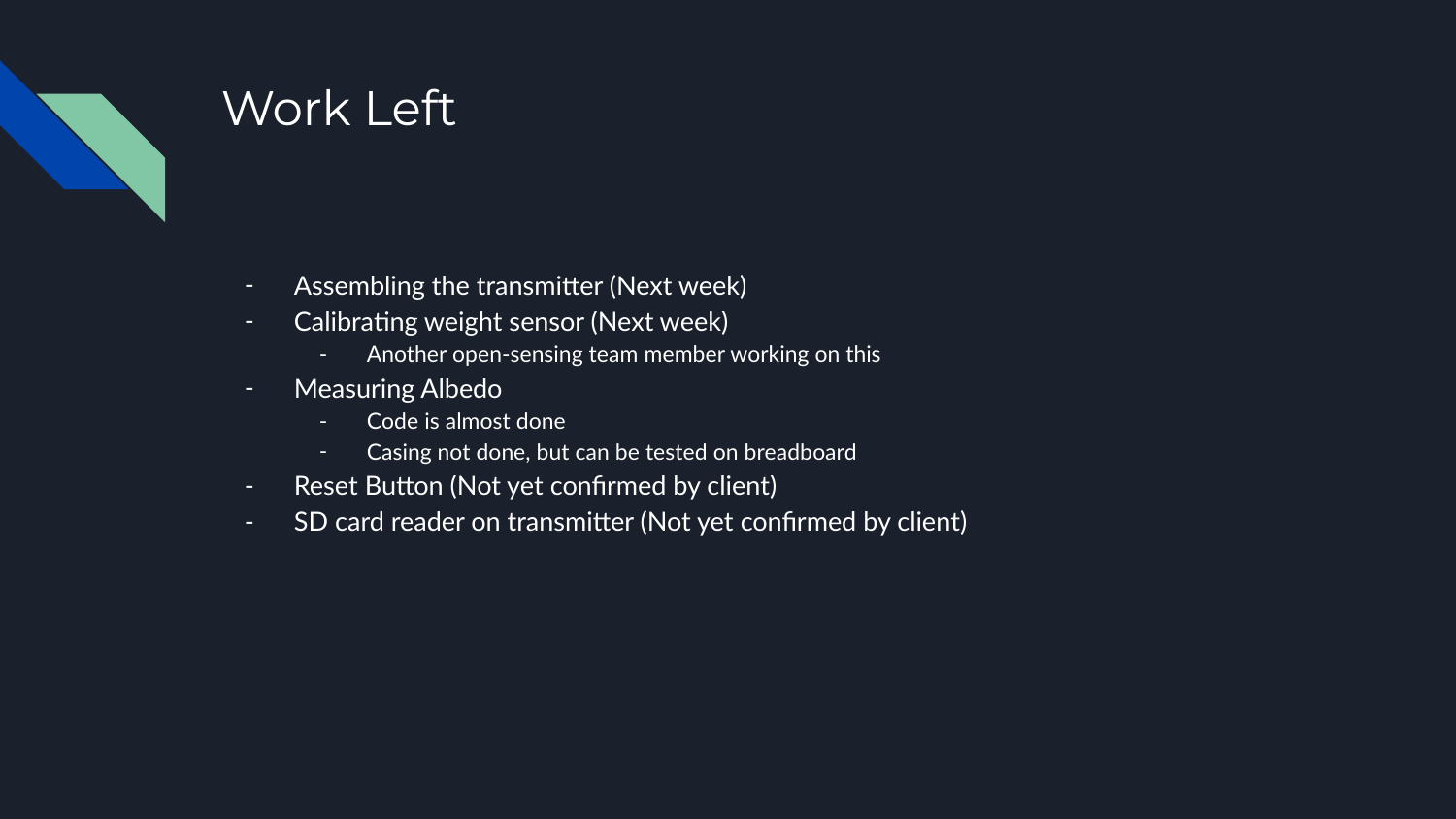

# Work Left
Assembling the transmitter (Next week)
Calibrating weight sensor (Next week)
Another open-sensing team member working on this
Measuring Albedo
Code is almost done
Casing not done, but can be tested on breadboard
Reset Button (Not yet confirmed by client)
SD card reader on transmitter (Not yet confirmed by client)